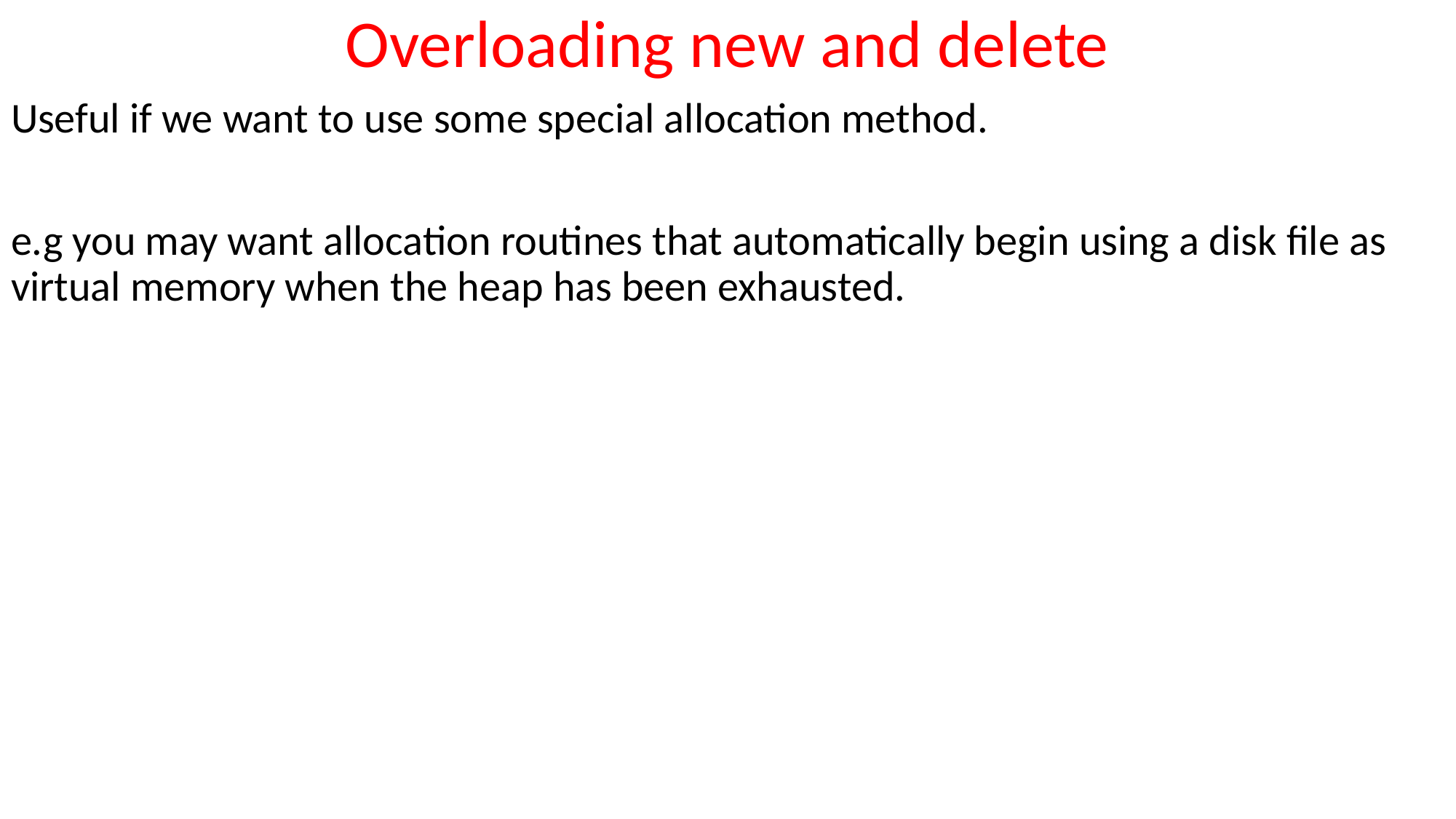

# Overloading new and delete
Useful if we want to use some special allocation method.

e.g you may want allocation routines that automatically begin using a disk file as 	virtual memory when the heap has been exhausted.